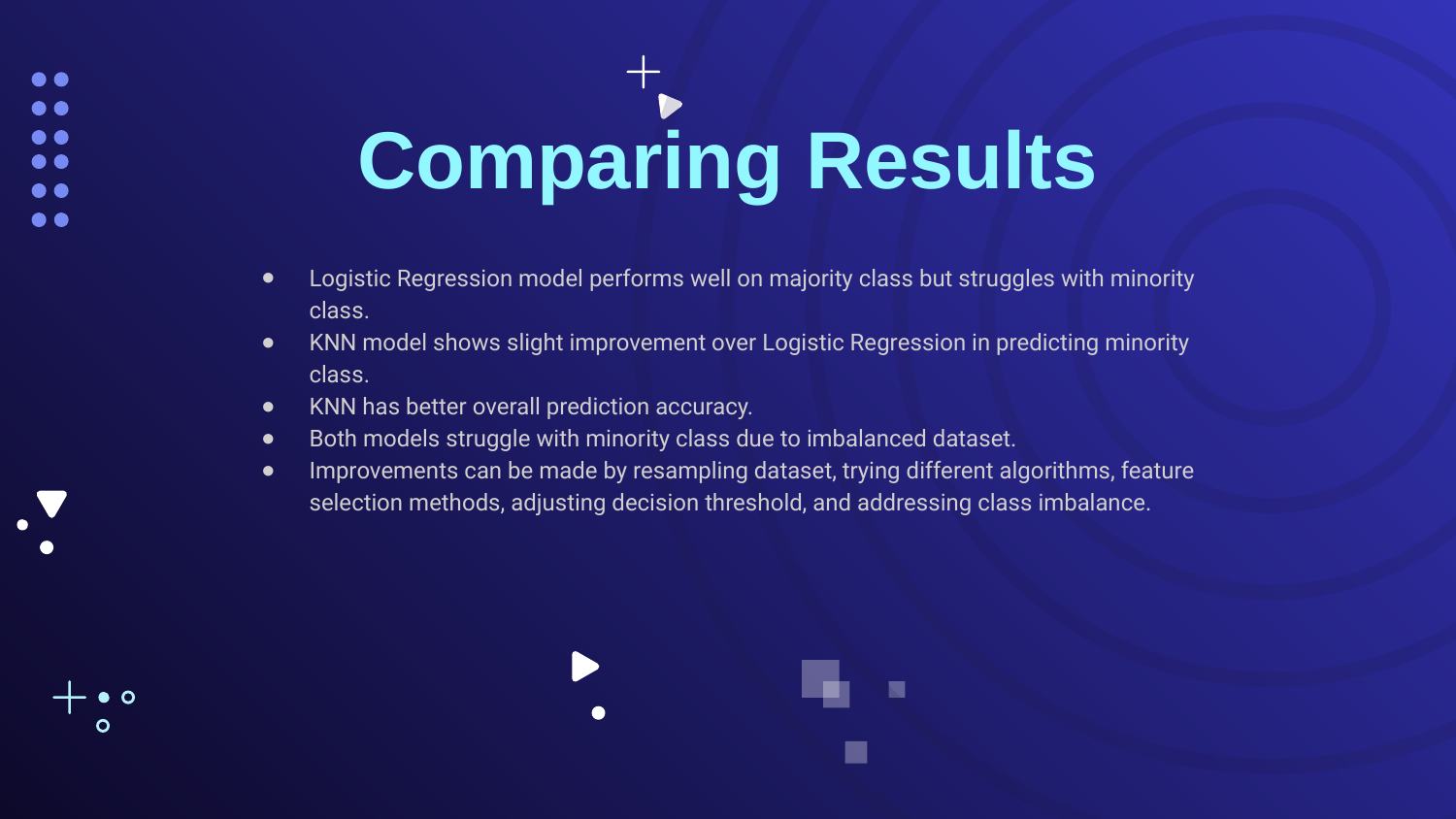

# Comparing Results

Logistic Regression model performs well on majority class but struggles with minority class.
KNN model shows slight improvement over Logistic Regression in predicting minority class.
KNN has better overall prediction accuracy.
Both models struggle with minority class due to imbalanced dataset.
Improvements can be made by resampling dataset, trying different algorithms, feature selection methods, adjusting decision threshold, and addressing class imbalance.